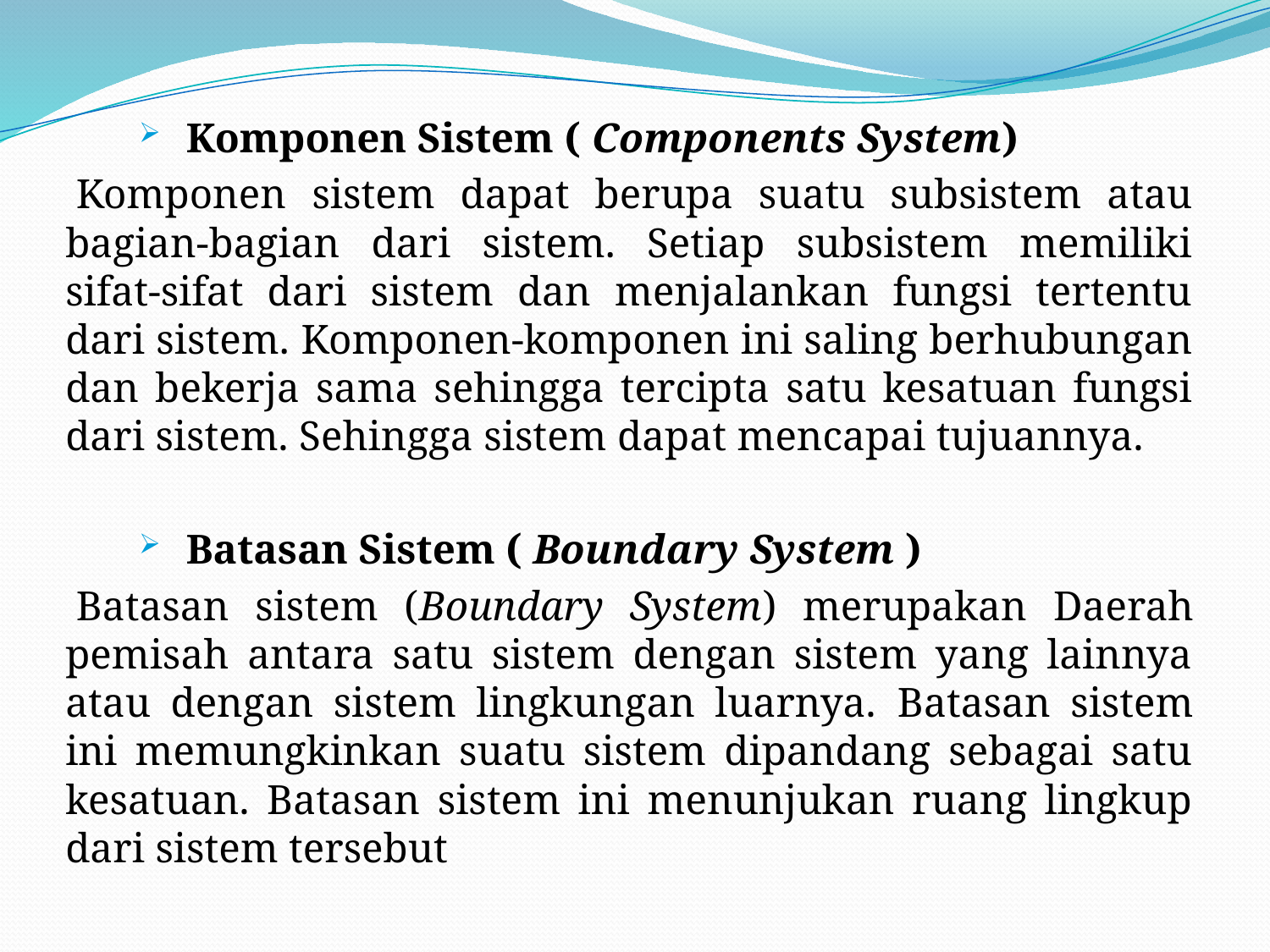

Komponen Sistem ( Components System)
 Komponen sistem dapat berupa suatu subsistem atau bagian-bagian dari sistem. Setiap subsistem memiliki sifat-sifat dari sistem dan menjalankan fungsi tertentu dari sistem. Komponen-komponen ini saling berhubungan dan bekerja sama sehingga tercipta satu kesatuan fungsi dari sistem. Sehingga sistem dapat mencapai tujuannya.

Batasan Sistem ( Boundary System )
 Batasan sistem (Boundary System) merupakan Daerah pemisah antara satu sistem dengan sistem yang lainnya atau dengan sistem lingkungan luarnya. Batasan sistem ini memungkinkan suatu sistem dipandang sebagai satu kesatuan. Batasan sistem ini menunjukan ruang lingkup dari sistem tersebut